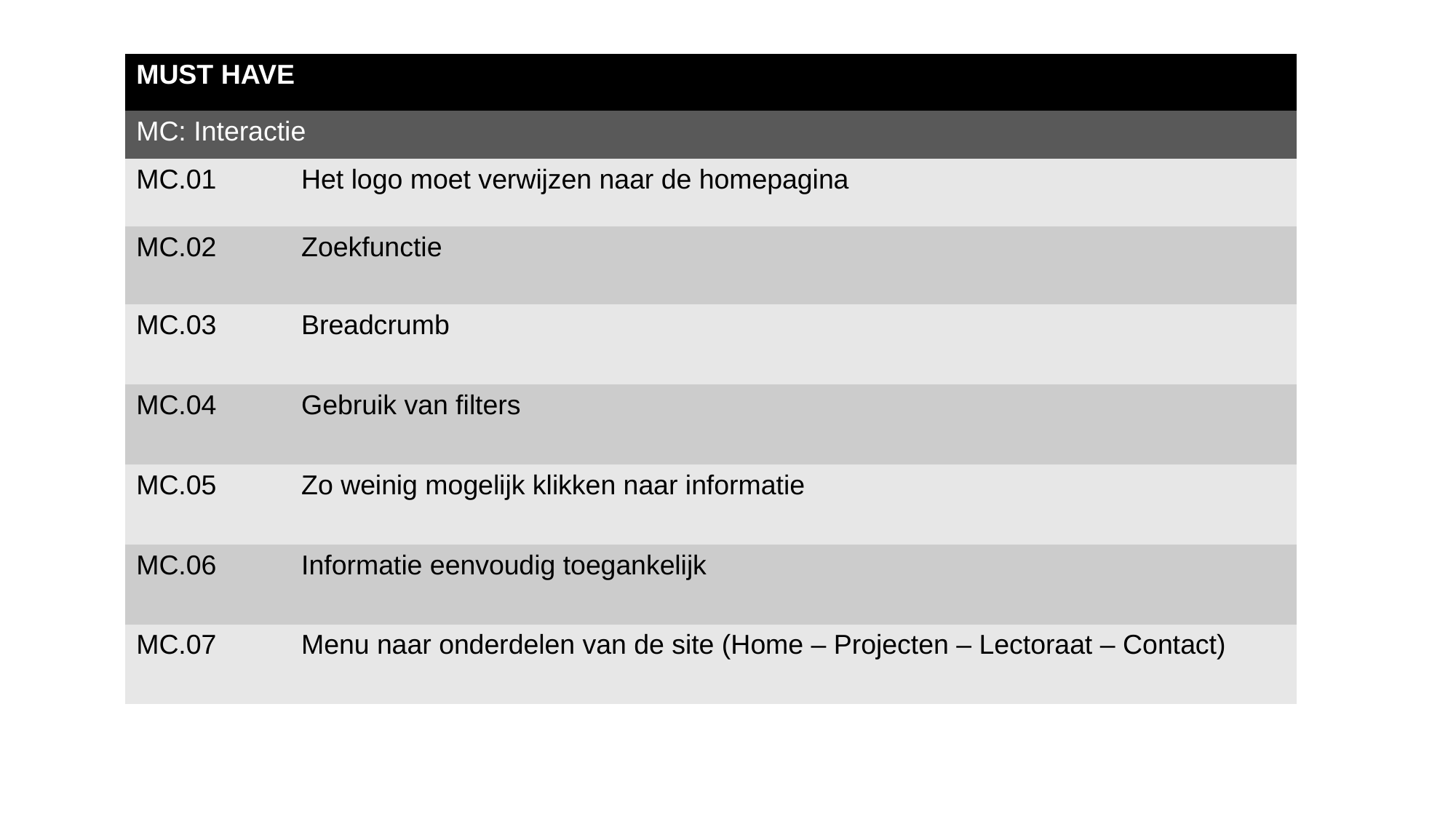

| MUST HAVE |  |
| --- | --- |
| MC: Interactie |  |
| MC.01 | Het logo moet verwijzen naar de homepagina |
| MC.02 | Zoekfunctie |
| MC.03 | Breadcrumb |
| MC.04 | Gebruik van filters |
| MC.05 | Zo weinig mogelijk klikken naar informatie |
| MC.06 | Informatie eenvoudig toegankelijk |
| MC.07 | Menu naar onderdelen van de site (Home – Projecten – Lectoraat – Contact) |